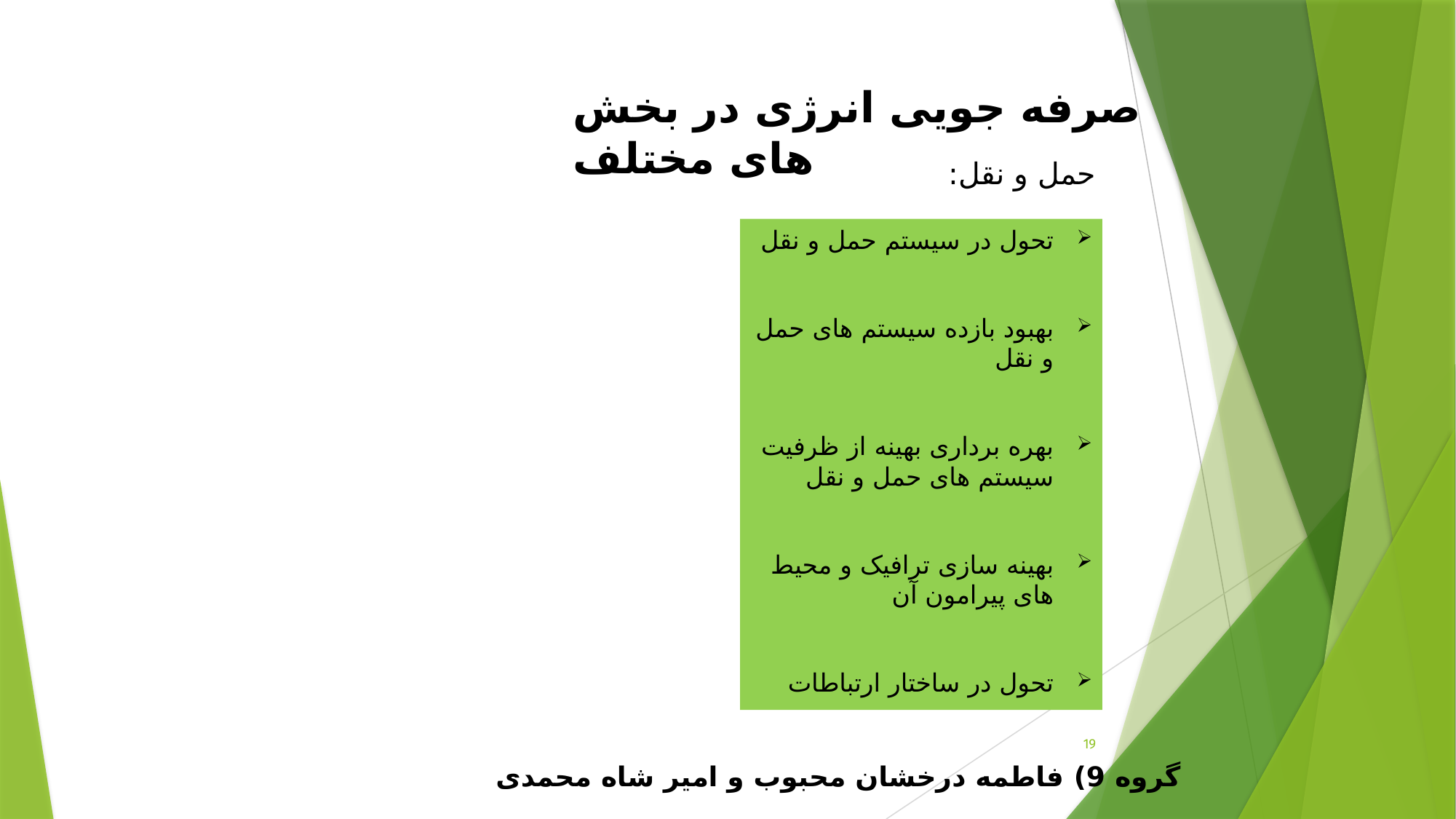

صرفه جویی انرژی در بخش های مختلف
حمل و نقل:
تحول در سیستم حمل و نقل

بهبود بازده سیستم های حمل و نقل

بهره برداری بهینه از ظرفیت سیستم های حمل و نقل

بهینه سازی ترافیک و محیط های پیرامون آن

تحول در ساختار ارتباطات
19
گروه 9) فاطمه درخشان محبوب و امیر شاه محمدی